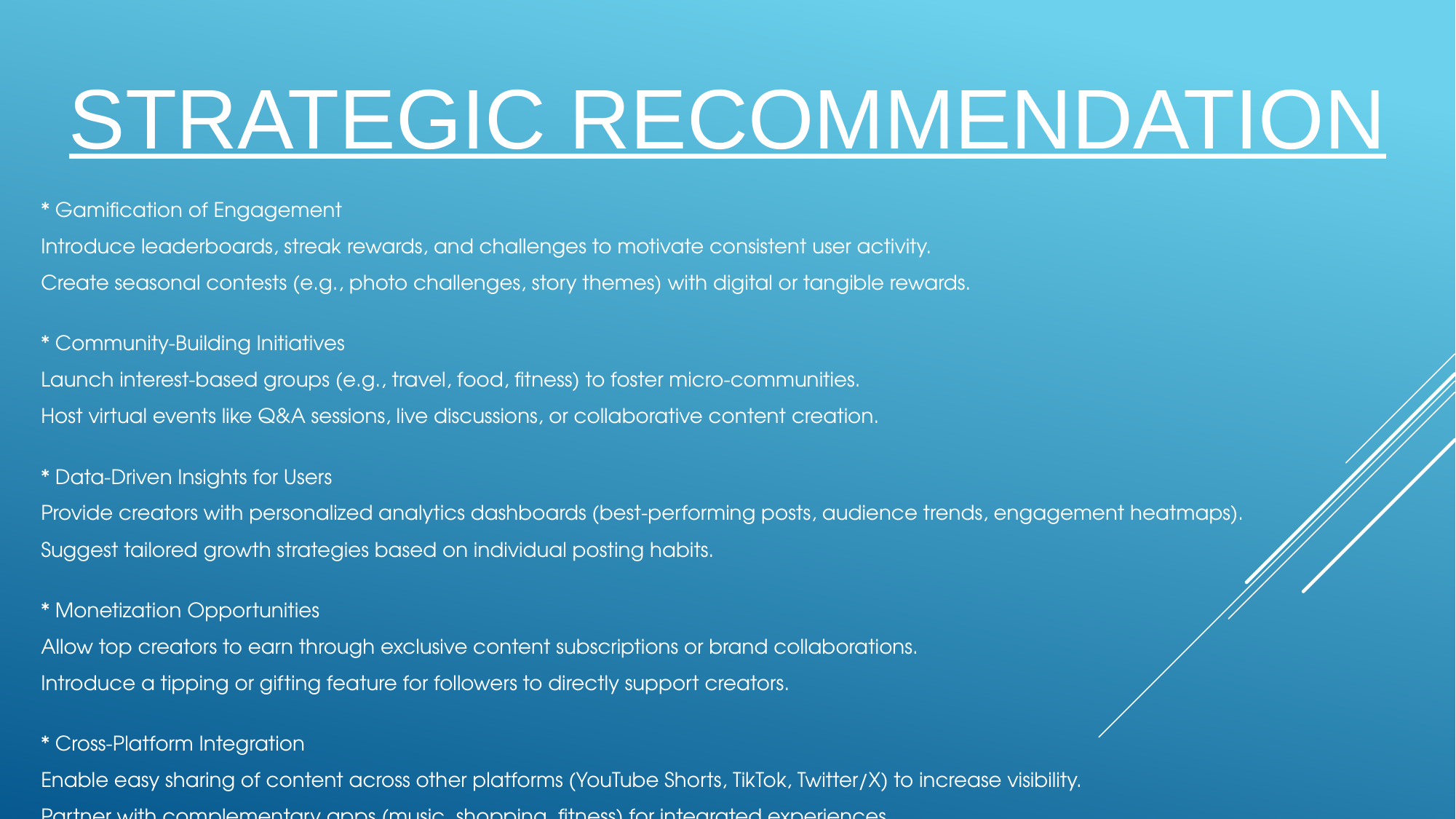

# Strategic recommendation
* Gamification of Engagement
Introduce leaderboards, streak rewards, and challenges to motivate consistent user activity.
Create seasonal contests (e.g., photo challenges, story themes) with digital or tangible rewards.
* Community-Building Initiatives
Launch interest-based groups (e.g., travel, food, fitness) to foster micro-communities.
Host virtual events like Q&A sessions, live discussions, or collaborative content creation.
* Data-Driven Insights for Users
Provide creators with personalized analytics dashboards (best-performing posts, audience trends, engagement heatmaps).
Suggest tailored growth strategies based on individual posting habits.
* Monetization Opportunities
Allow top creators to earn through exclusive content subscriptions or brand collaborations.
Introduce a tipping or gifting feature for followers to directly support creators.
* Cross-Platform Integration
Enable easy sharing of content across other platforms (YouTube Shorts, TikTok, Twitter/X) to increase visibility.
Partner with complementary apps (music, shopping, fitness) for integrated experiences.